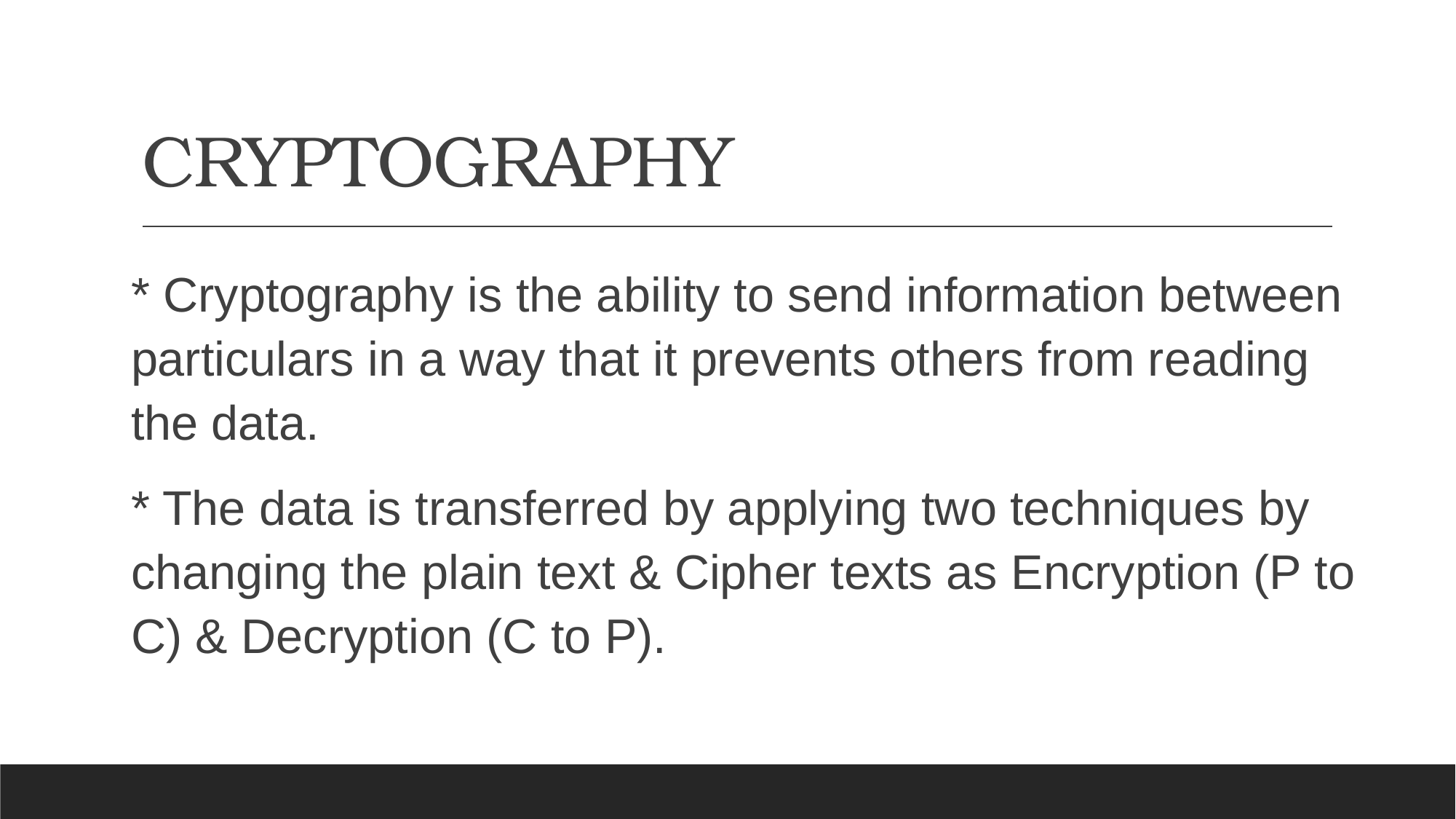

# CRYPTOGRAPHY
* Cryptography is the ability to send information between particulars in a way that it prevents others from reading the data.
* The data is transferred by applying two techniques by   changing the plain text & Cipher texts as Encryption (P to C) & Decryption (C to P).